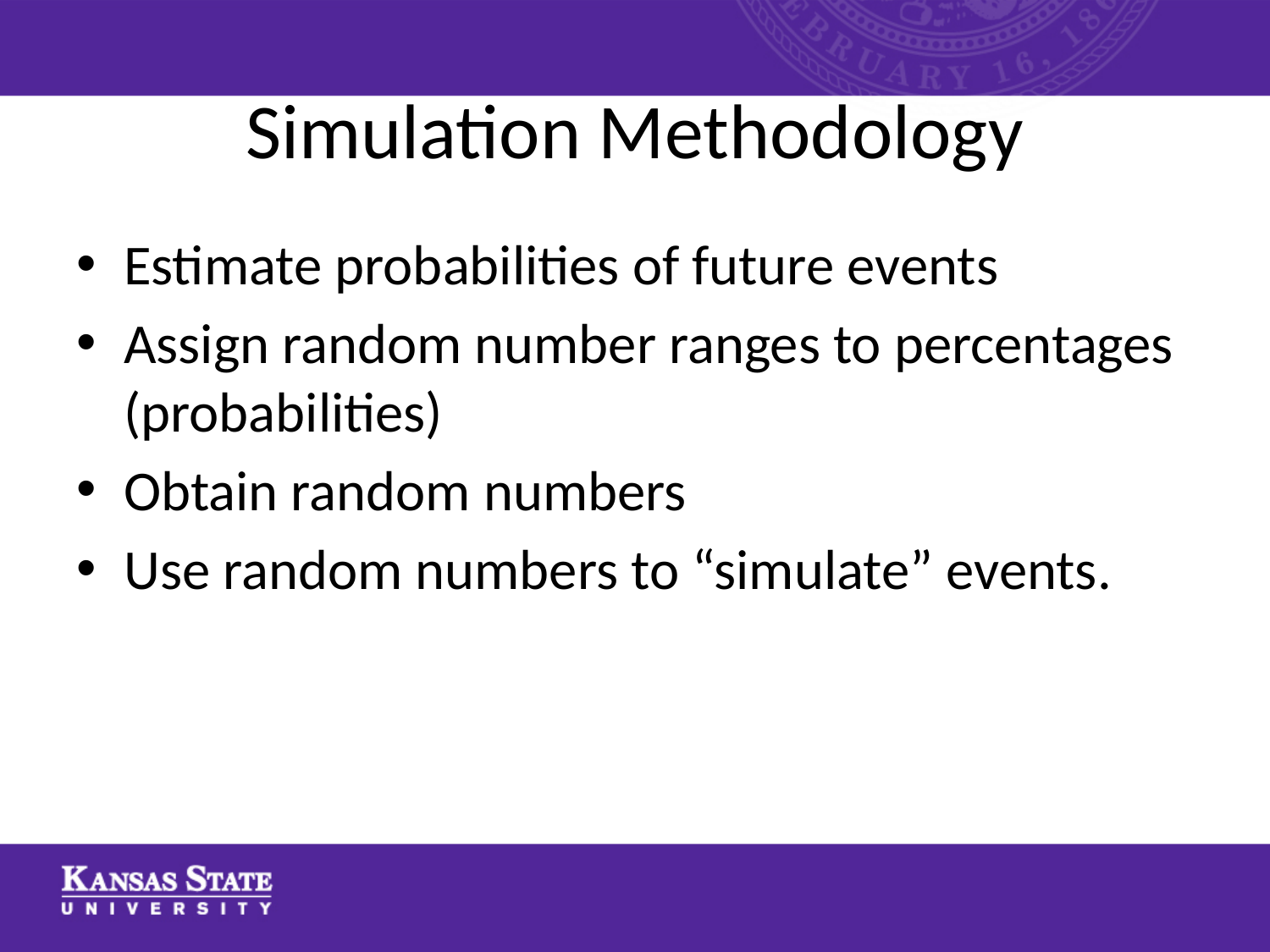

# Simulation Methodology
Estimate probabilities of future events
Assign random number ranges to percentages (probabilities)
Obtain random numbers
Use random numbers to “simulate” events.